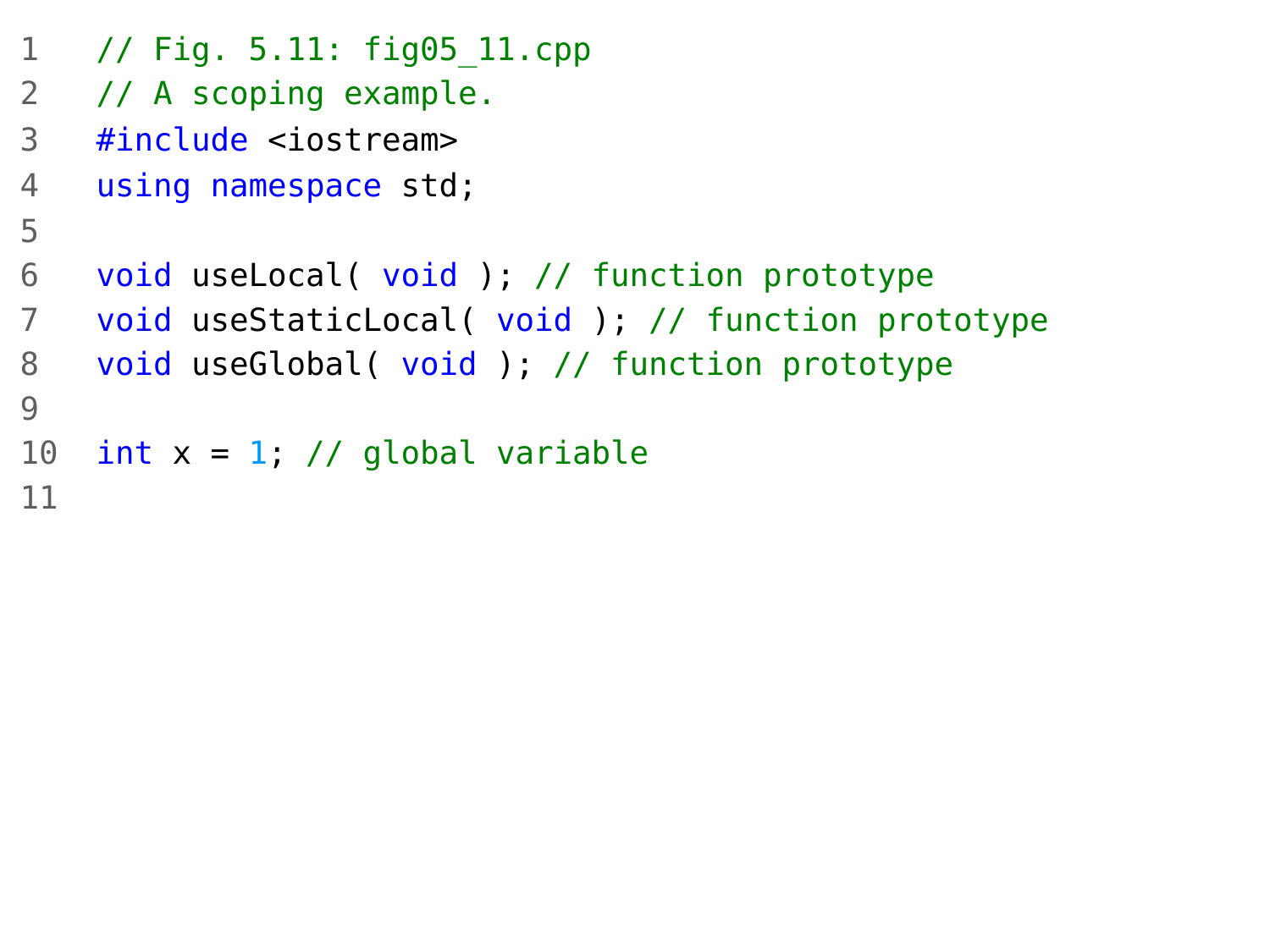

1   // Fig. 5.11: fig05_11.cpp
2   // A scoping example.
3   #include <iostream>
4   using namespace std;
5
6   void useLocal( void ); // function prototype
7   void useStaticLocal( void ); // function prototype
8   void useGlobal( void ); // function prototype
9
10  int x = 1; // global variable
11